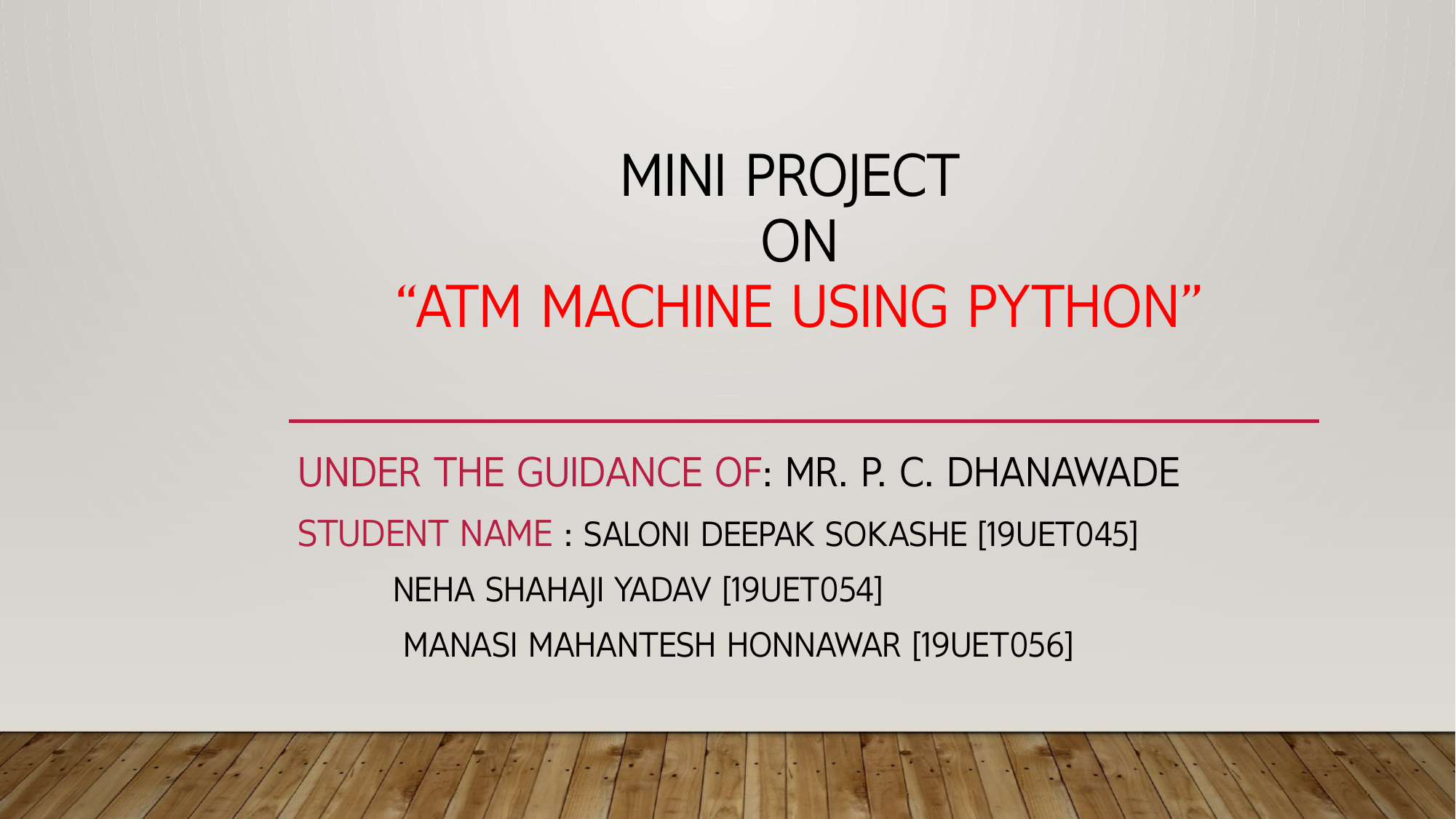

# Mini Project on “ATM Machine USING PYTHON”

Under the Guidance OF: Mr. P. C. Dhanawade
Student Name : Saloni Deepak sokashe [19uet045]
		      neha shahaji Yadav [19uet054]
		       manasi mahantesh honnawar [19uet056]